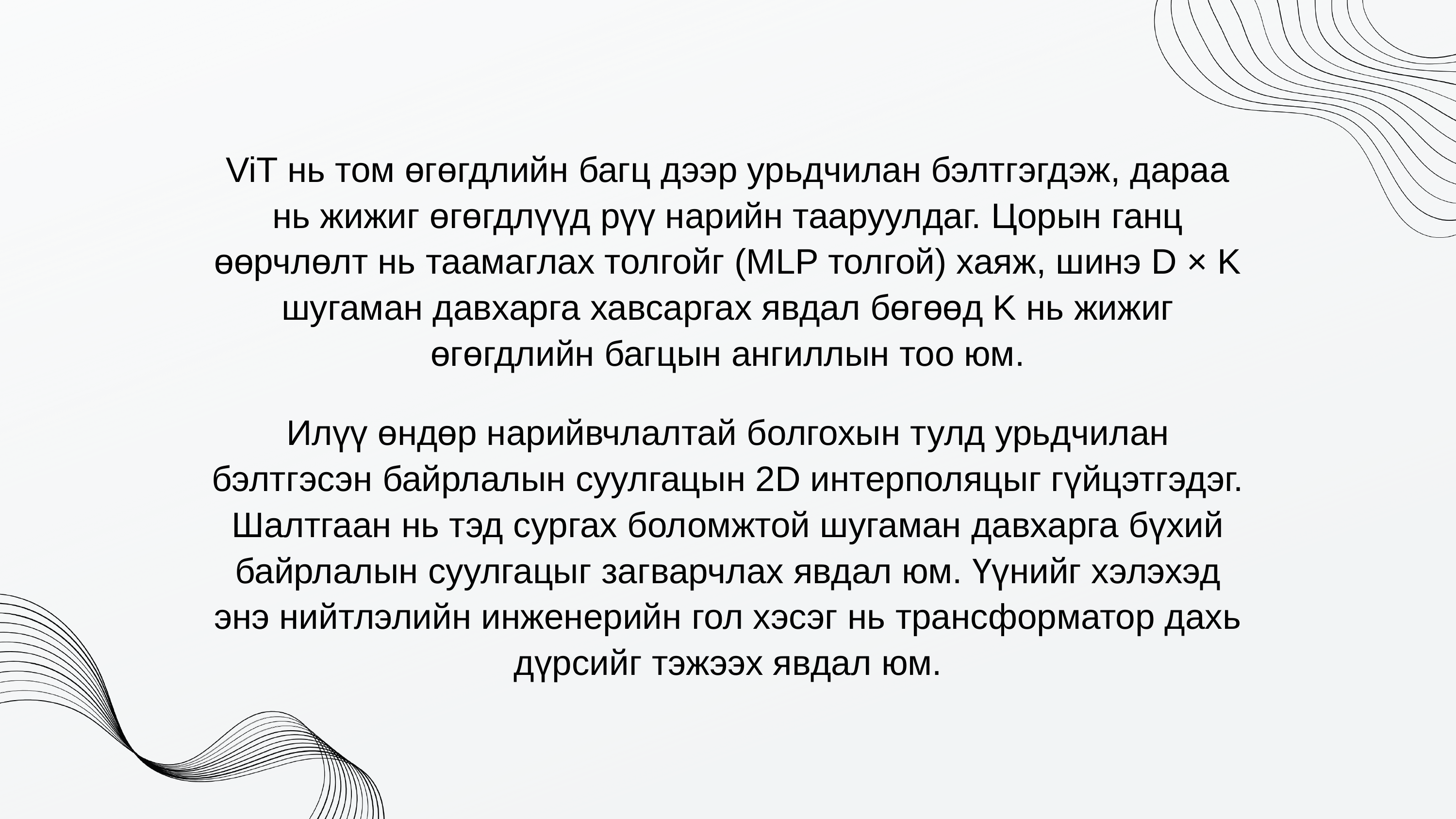

ViT нь том өгөгдлийн багц дээр урьдчилан бэлтгэгдэж, дараа нь жижиг өгөгдлүүд рүү нарийн тааруулдаг. Цорын ганц өөрчлөлт нь таамаглах толгойг (MLP толгой) хаяж, шинэ D × K шугаман давхарга хавсаргах явдал бөгөөд K нь жижиг өгөгдлийн багцын ангиллын тоо юм.
Илүү өндөр нарийвчлалтай болгохын тулд урьдчилан бэлтгэсэн байрлалын суулгацын 2D интерполяцыг гүйцэтгэдэг. Шалтгаан нь тэд сургах боломжтой шугаман давхарга бүхий байрлалын суулгацыг загварчлах явдал юм. Үүнийг хэлэхэд энэ нийтлэлийн инженерийн гол хэсэг нь трансформатор дахь дүрсийг тэжээх явдал юм.